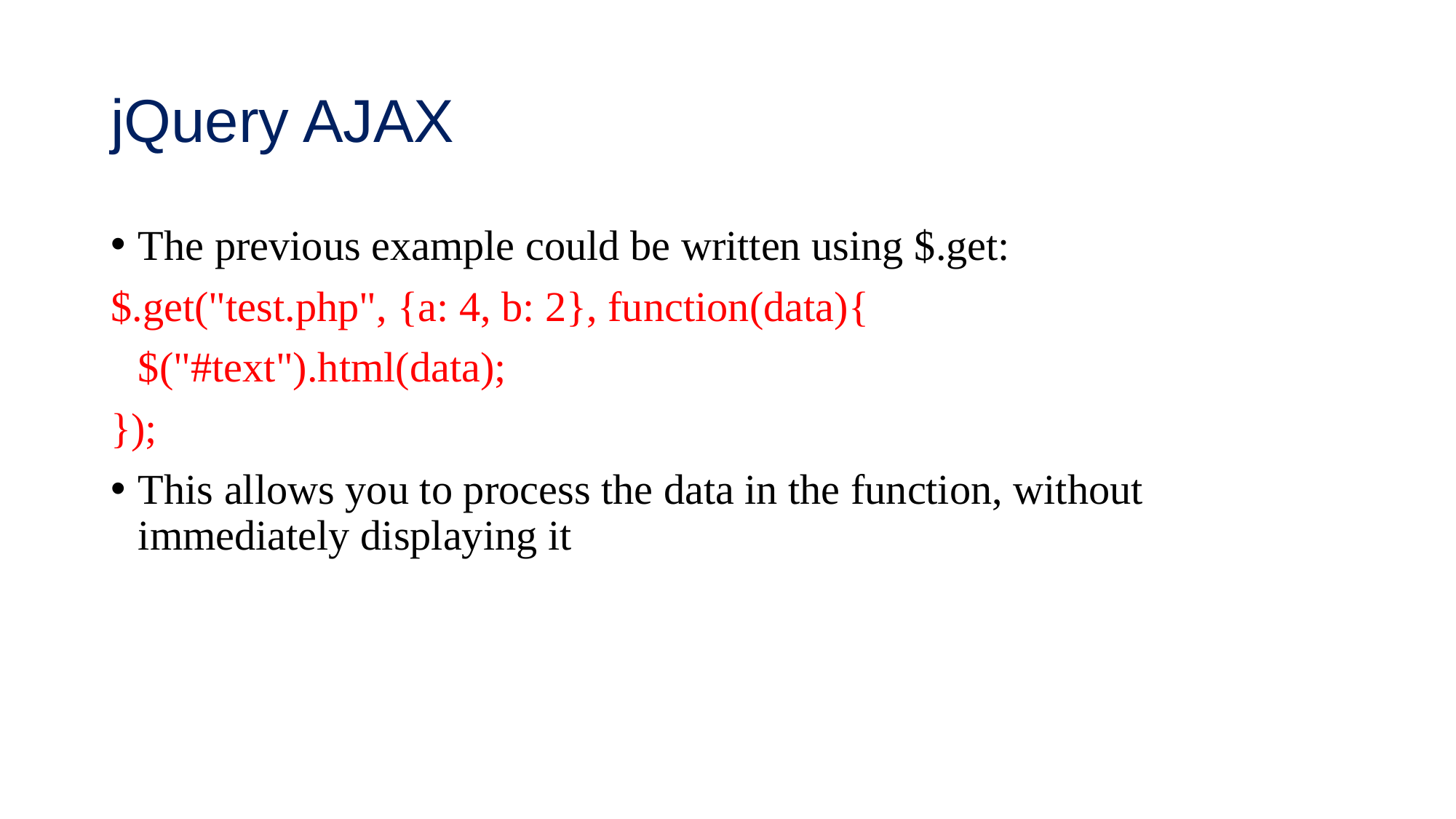

# jQuery AJAX
The previous example could be written using $.get:
$.get("test.php", {a: 4, b: 2}, function(data){
	$("#text").html(data);
});
This allows you to process the data in the function, without immediately displaying it